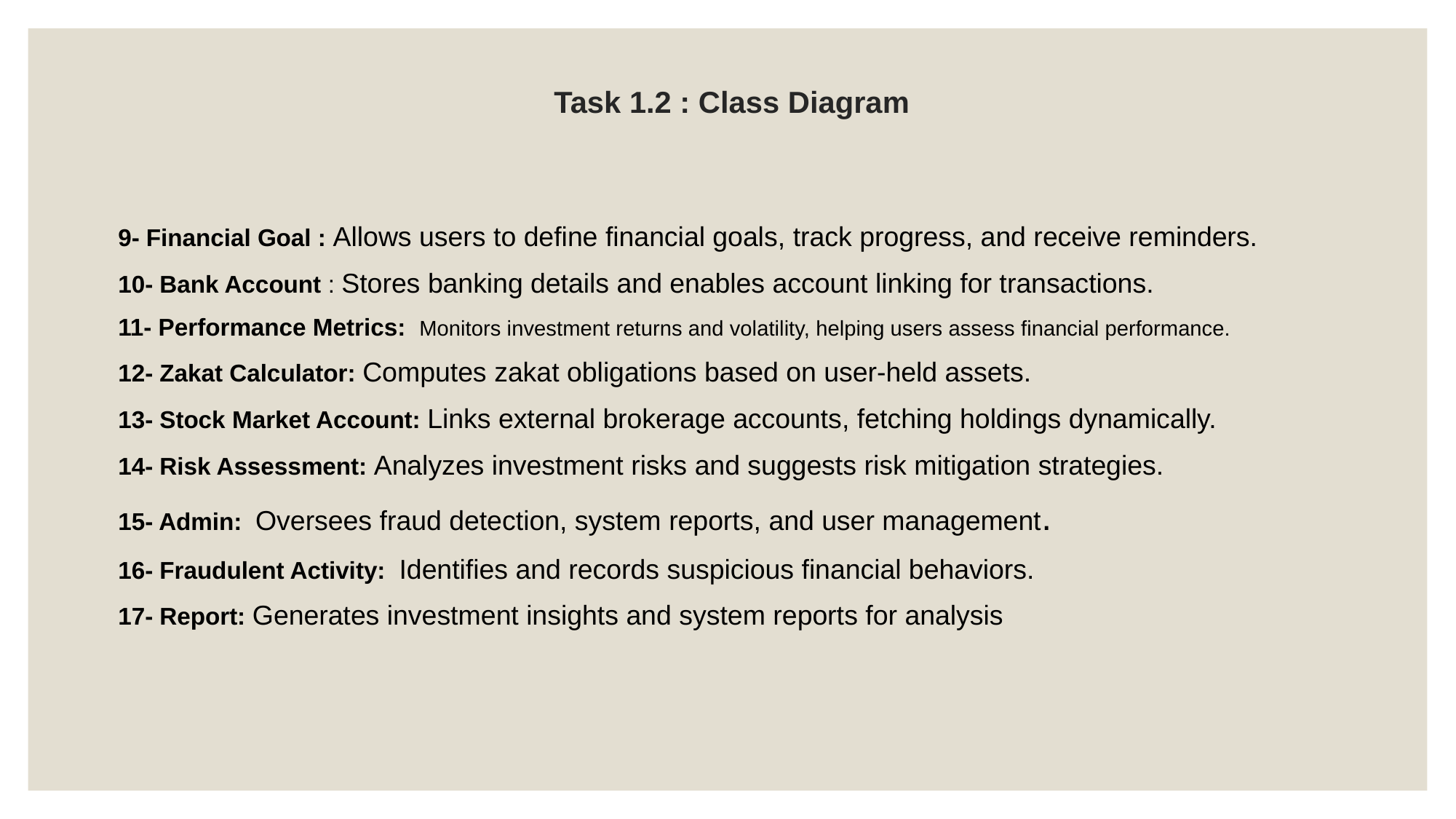

# Task 1.2 : Class Diagram

9- Financial Goal : Allows users to define financial goals, track progress, and receive reminders.
10- Bank Account : Stores banking details and enables account linking for transactions.
11- Performance Metrics:  Monitors investment returns and volatility, helping users assess financial performance.
12- Zakat Calculator: Computes zakat obligations based on user-held assets.
13- Stock Market Account: Links external brokerage accounts, fetching holdings dynamically.
14- Risk Assessment: Analyzes investment risks and suggests risk mitigation strategies.
15- Admin:  Oversees fraud detection, system reports, and user management.
16- Fraudulent Activity:  Identifies and records suspicious financial behaviors.
17- Report: Generates investment insights and system reports for analysis